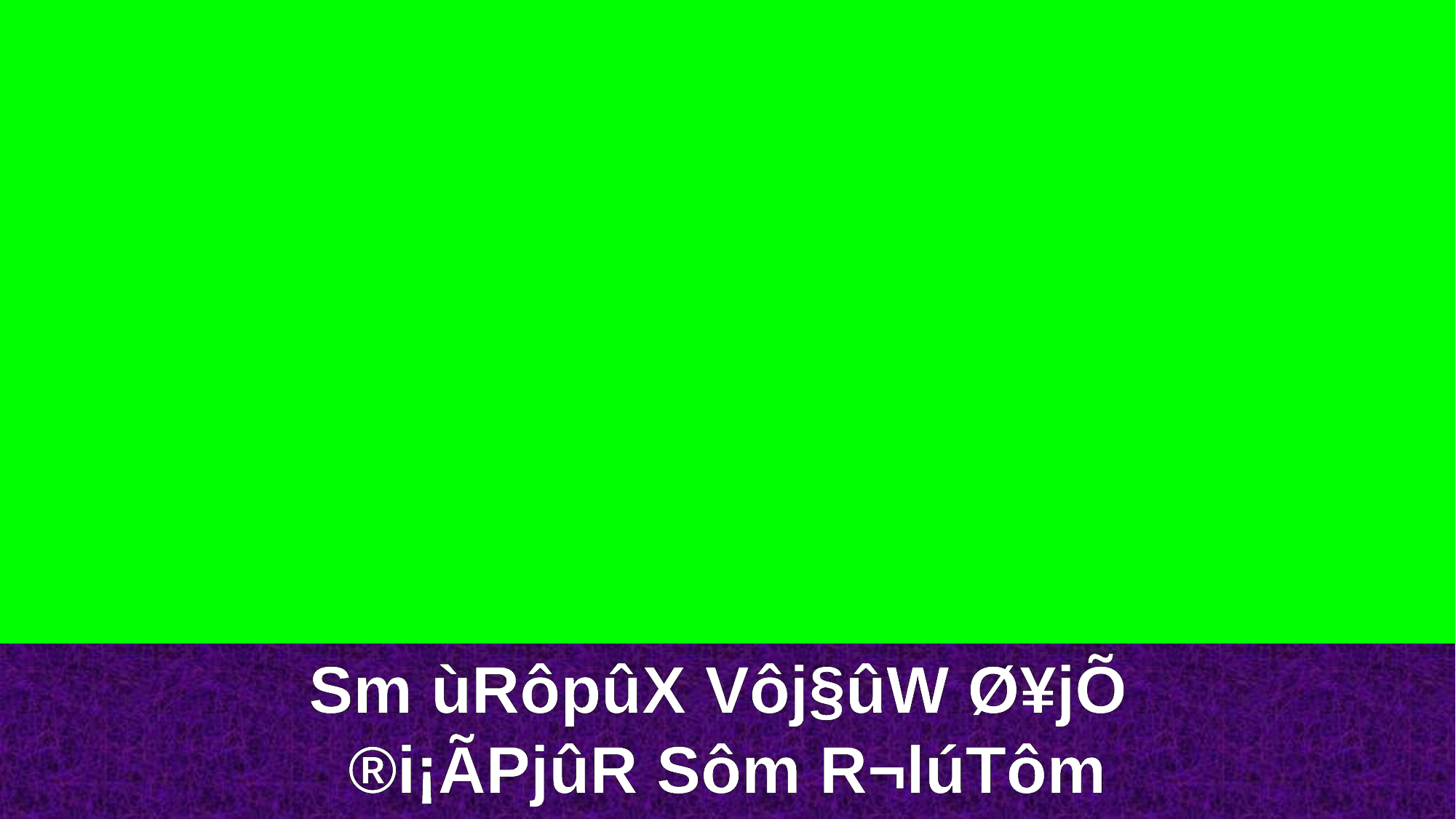

Sm ùRôpûX Vôj§ûW Ø¥jÕ
®i¡ÃPjûR Sôm R¬lúTôm